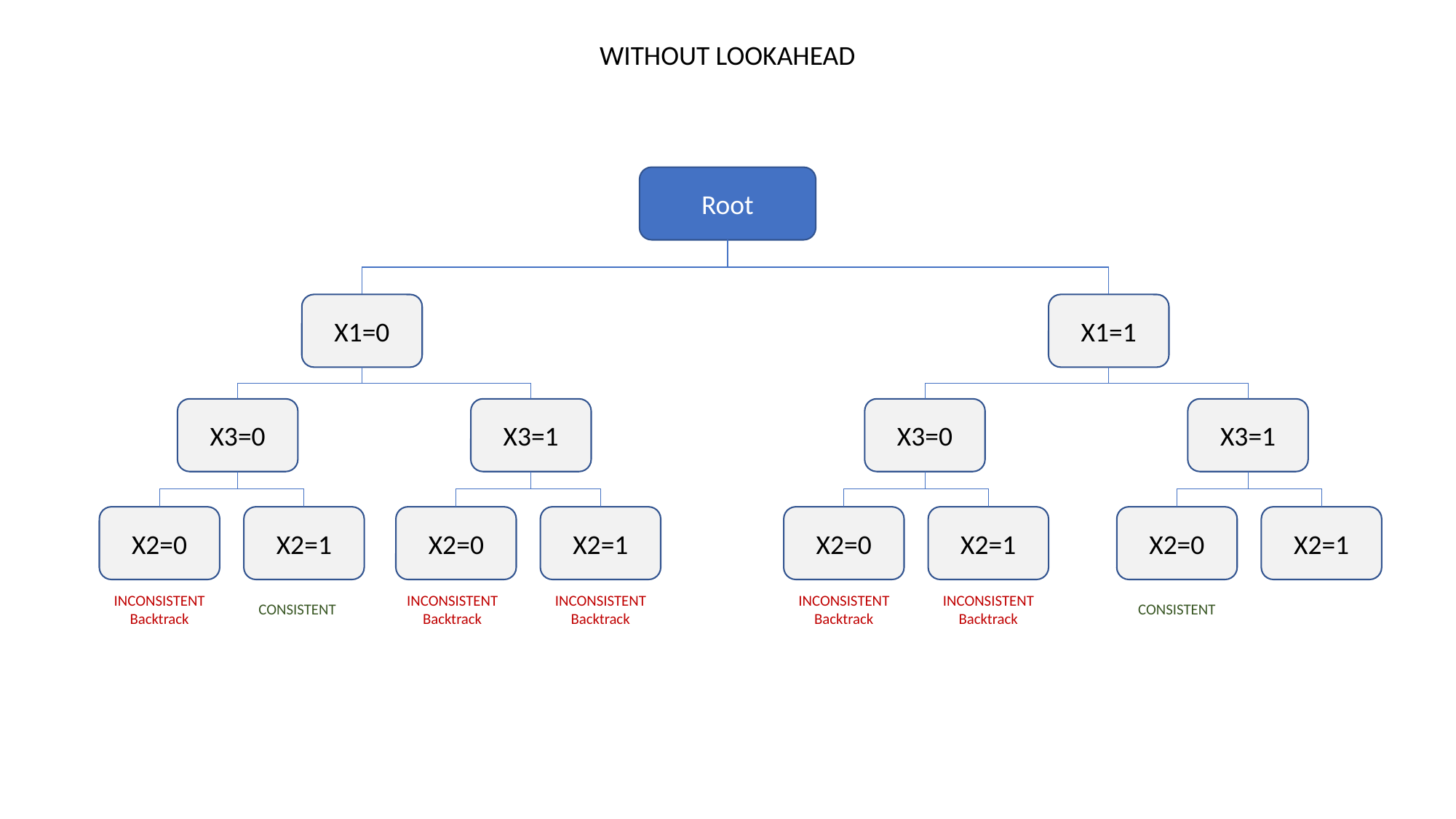

WITHOUT LOOKAHEAD
Root
X1=0
X1=1
X3=0
X3=1
X3=0
X3=1
X2=0
X2=1
X2=0
X2=1
X2=0
X2=1
X2=0
X2=1
INCONSISTENT
Backtrack
CONSISTENT
INCONSISTENT
Backtrack
INCONSISTENT
Backtrack
INCONSISTENT
Backtrack
INCONSISTENT
Backtrack
CONSISTENT